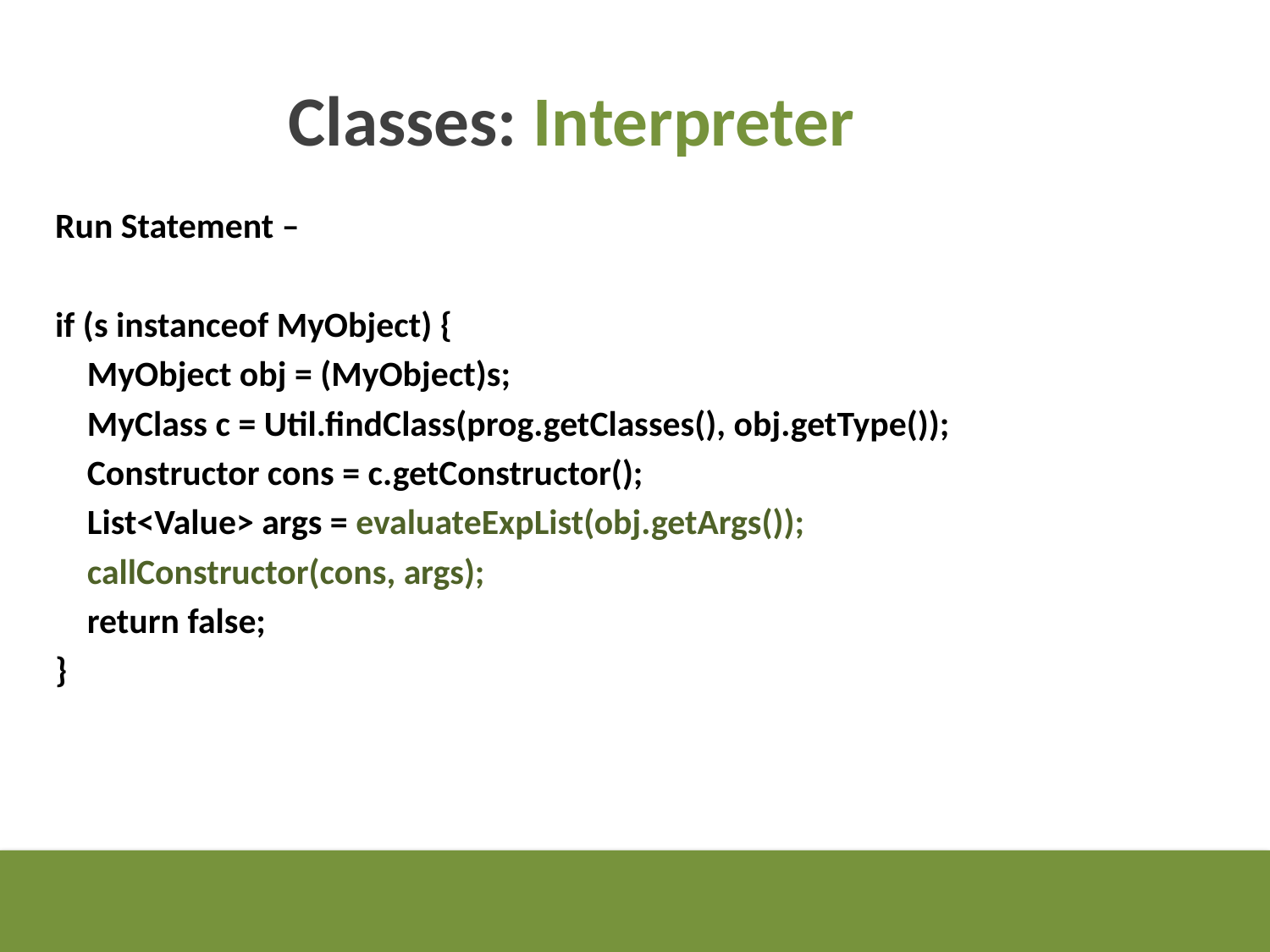

Classes: Interpreter
Run Statement –

if (s instanceof MyObject) {
    MyObject obj = (MyObject)s;
    MyClass c = Util.findClass(prog.getClasses(), obj.getType());
    Constructor cons = c.getConstructor();
    List<Value> args = evaluateExpList(obj.getArgs());
    callConstructor(cons, args);
    return false;
}